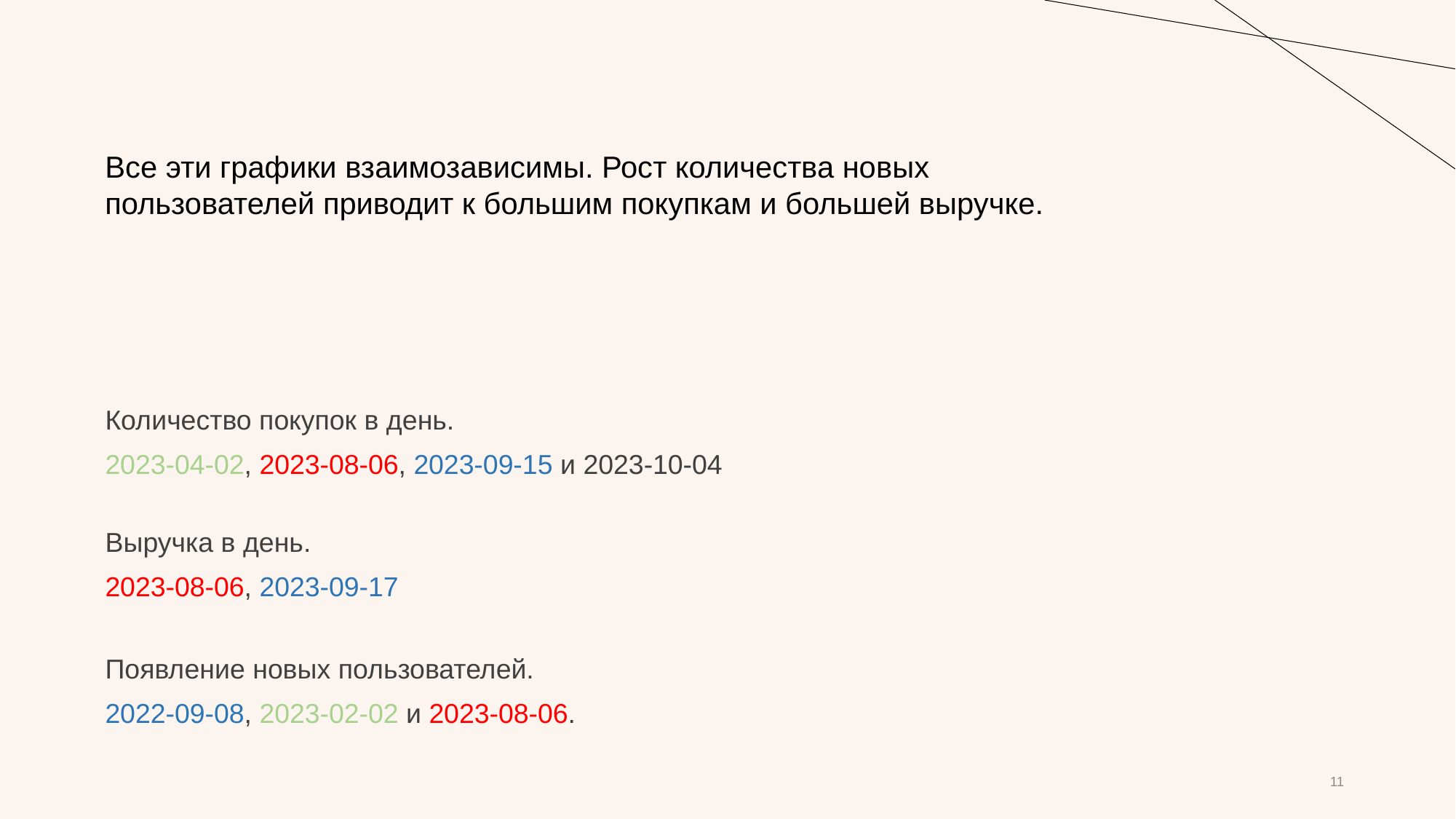

Все эти графики взаимозависимы. Рост количества новых пользователей приводит к большим покупкам и большей выручке.
Количество покупок в день.
2023-04-02, 2023-08-06, 2023-09-15 и 2023-10-04
Выручка в день.
2023-08-06, 2023-09-17
Появление новых пользователей.
2022-09-08, 2023-02-02 и 2023-08-06.
11